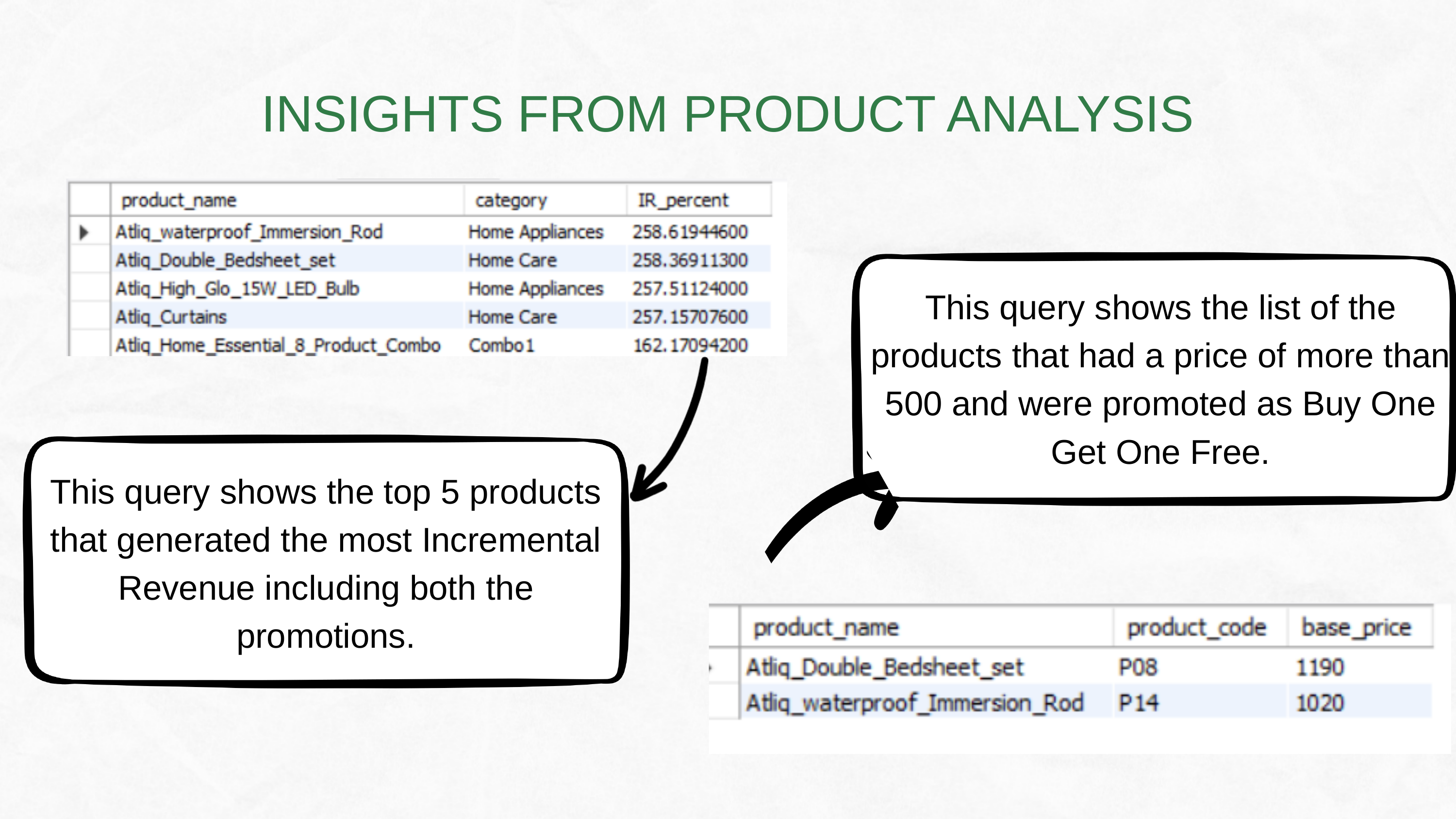

INSIGHTS FROM PRODUCT ANALYSIS

This query shows the list of the products that had a price of more than 500 and were promoted as Buy One Get One Free.

This query shows the top 5 products that generated the most Incremental Revenue including both the promotions.